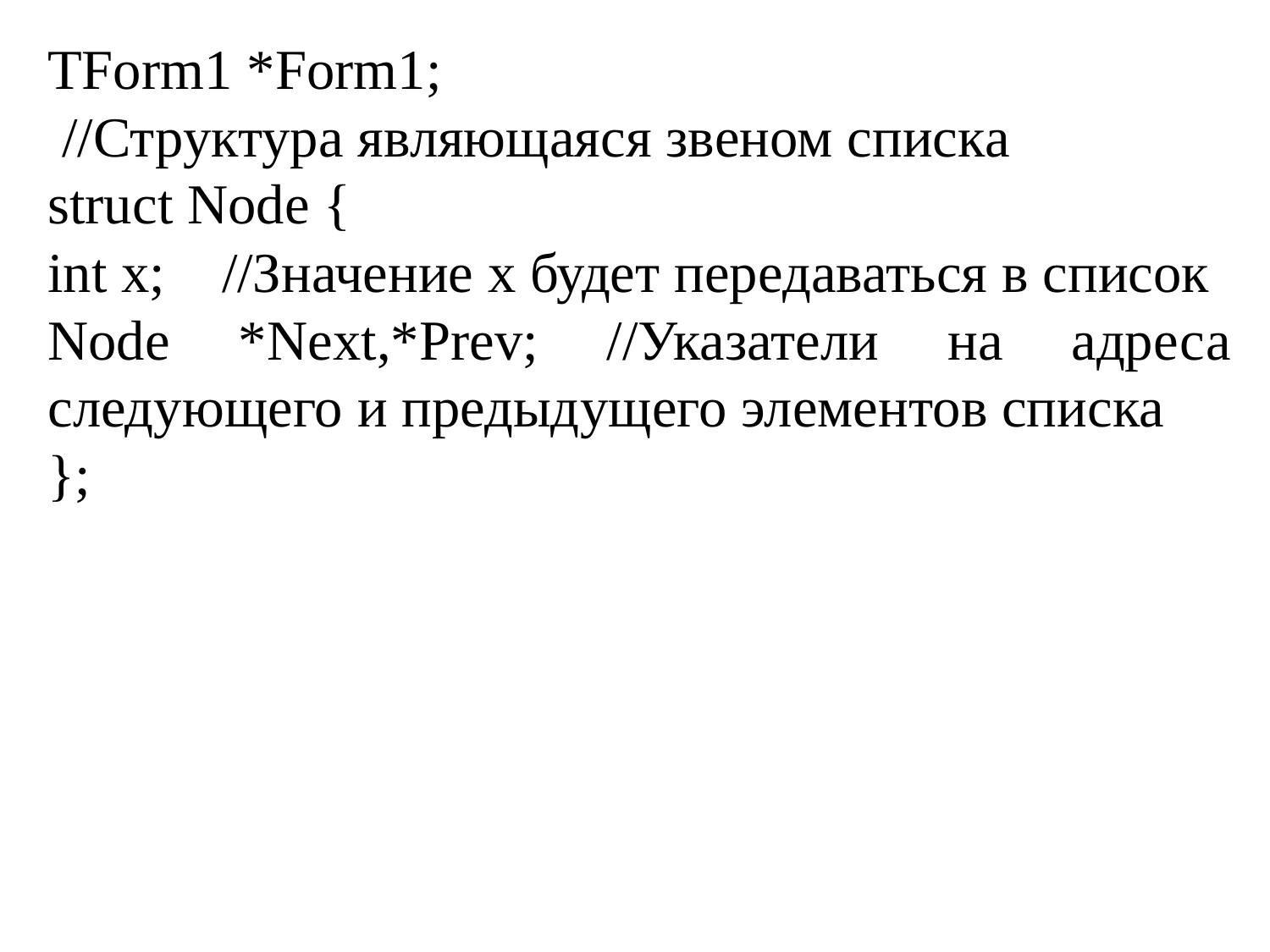

TForm1 *Form1;
 //Структура являющаяся звеном списка
struct Node {
int x;    //Значение x будет передаваться в список
Node *Next,*Prev; //Указатели на адреса следующего и предыдущего элементов списка
};